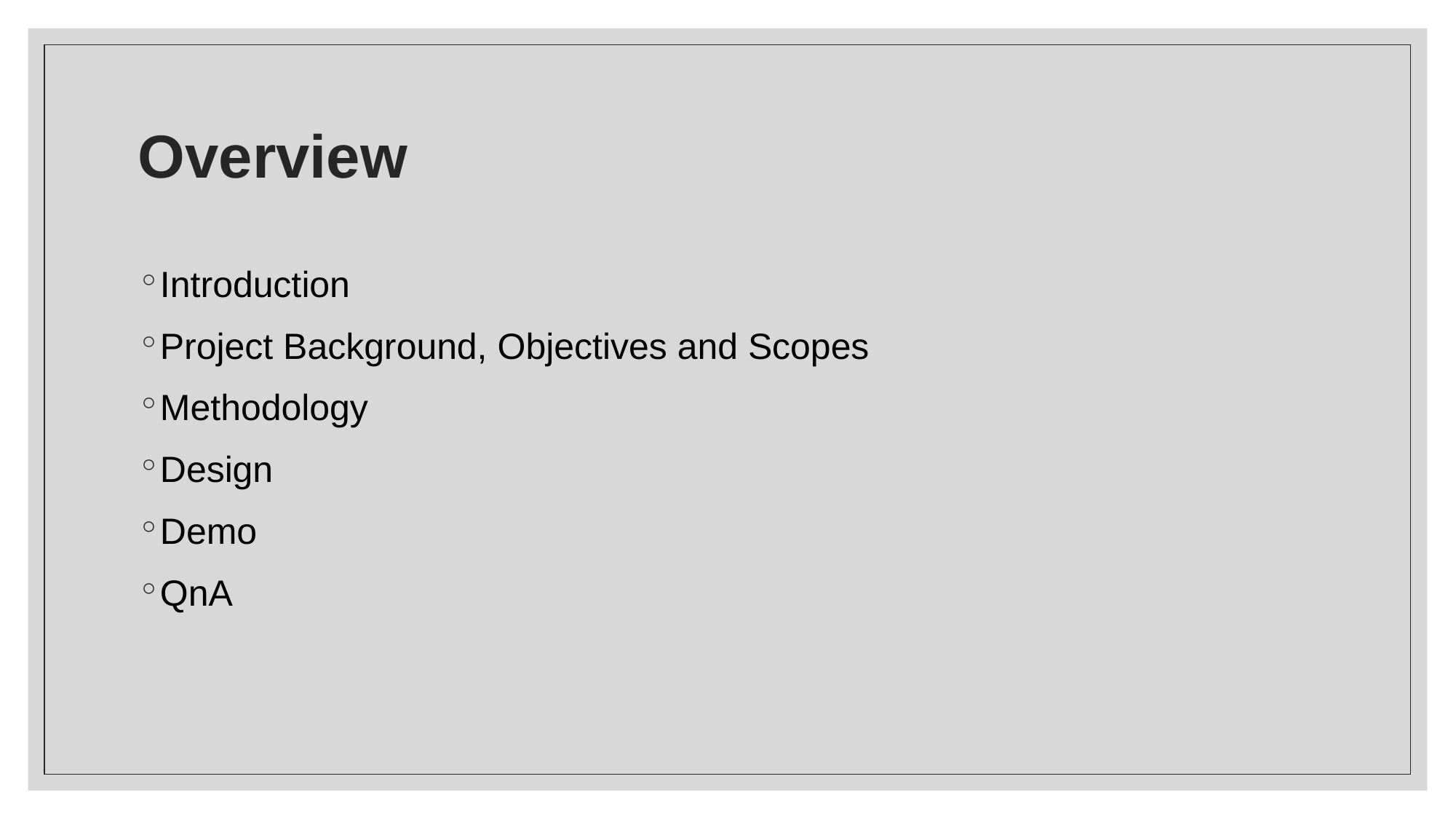

# Overview
Introduction
Project Background, Objectives and Scopes
Methodology
Design
Demo
QnA